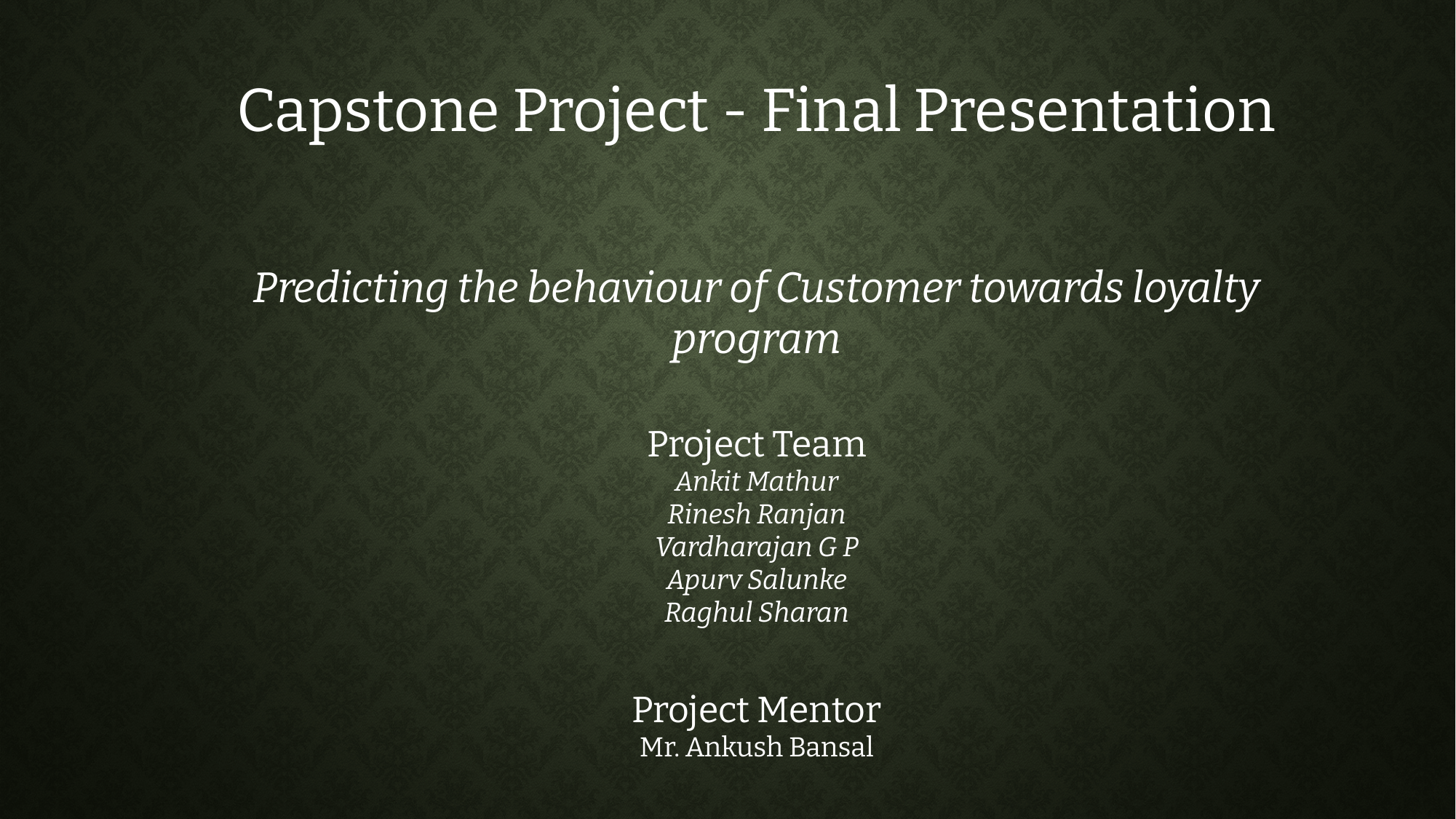

Capstone Project - Final Presentation
Predicting the behaviour of Customer towards loyalty program
Project Team
Ankit Mathur
Rinesh Ranjan
Vardharajan G P
Apurv Salunke
Raghul Sharan
Project Mentor
Mr. Ankush Bansal